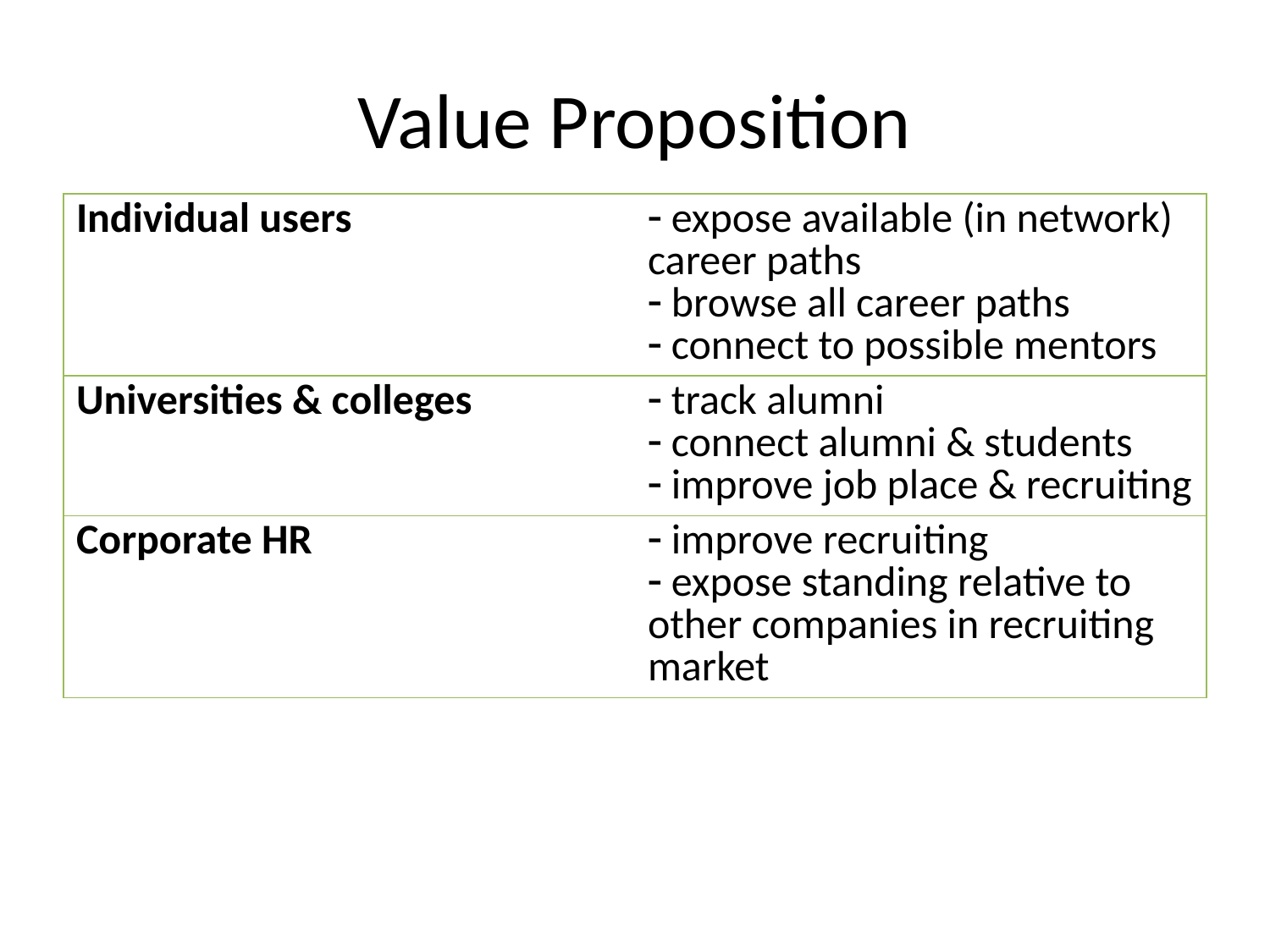

# Value Proposition
| Individual users | expose available (in network) career paths browse all career paths connect to possible mentors |
| --- | --- |
| Universities & colleges | track alumni connect alumni & students improve job place & recruiting |
| Corporate HR | improve recruiting expose standing relative to other companies in recruiting market |